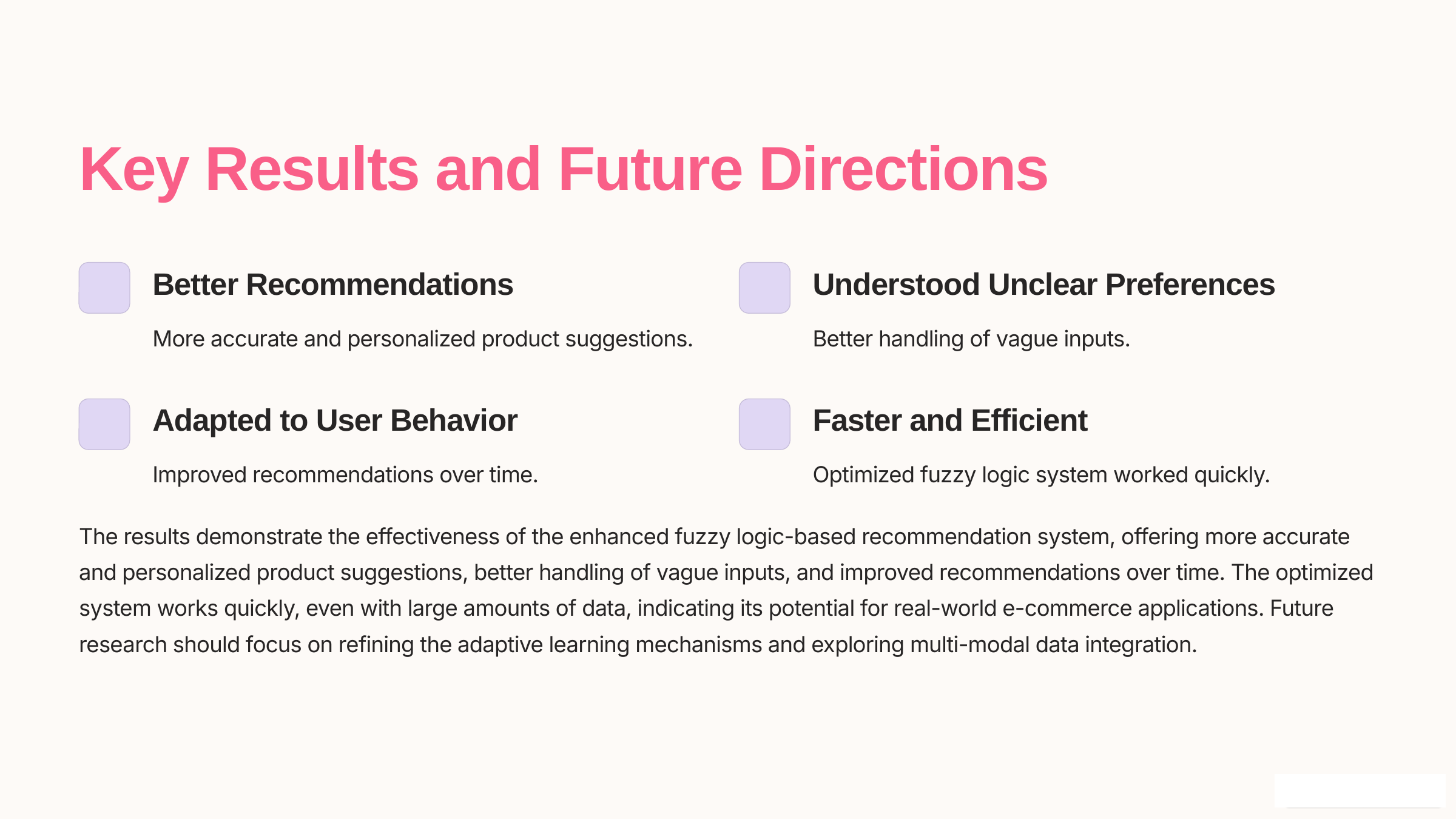

Key Results and Future Directions

Better Recommendations

Understood Unclear Preferences
More accurate and personalized product suggestions.
Better handling of vague inputs.

Adapted to User Behavior

Faster and Efficient
Improved recommendations over time.
Optimized fuzzy logic system worked quickly.
The results demonstrate the effectiveness of the enhanced fuzzy logic-based recommendation system, offering more accurate and personalized product suggestions, better handling of vague inputs, and improved recommendations over time. The optimized system works quickly, even with large amounts of data, indicating its potential for real-world e-commerce applications. Future research should focus on refining the adaptive learning mechanisms and exploring multi-modal data integration.